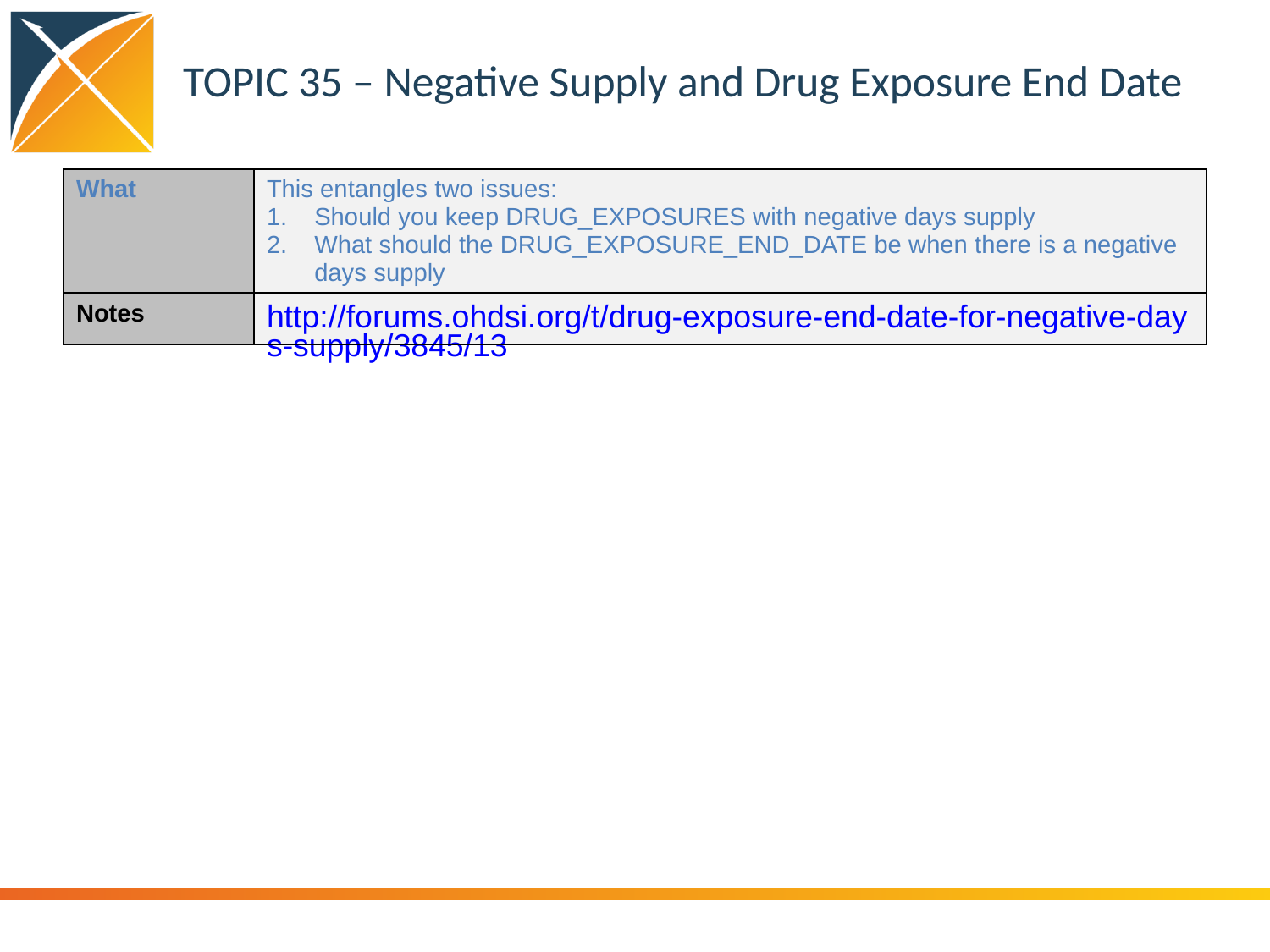

# TOPIC 35 – Negative Supply and Drug Exposure End Date
| What | This entangles two issues: Should you keep DRUG\_EXPOSURES with negative days supply What should the DRUG\_EXPOSURE\_END\_DATE be when there is a negative days supply |
| --- | --- |
| Notes | http://forums.ohdsi.org/t/drug-exposure-end-date-for-negative-days-supply/3845/13 |